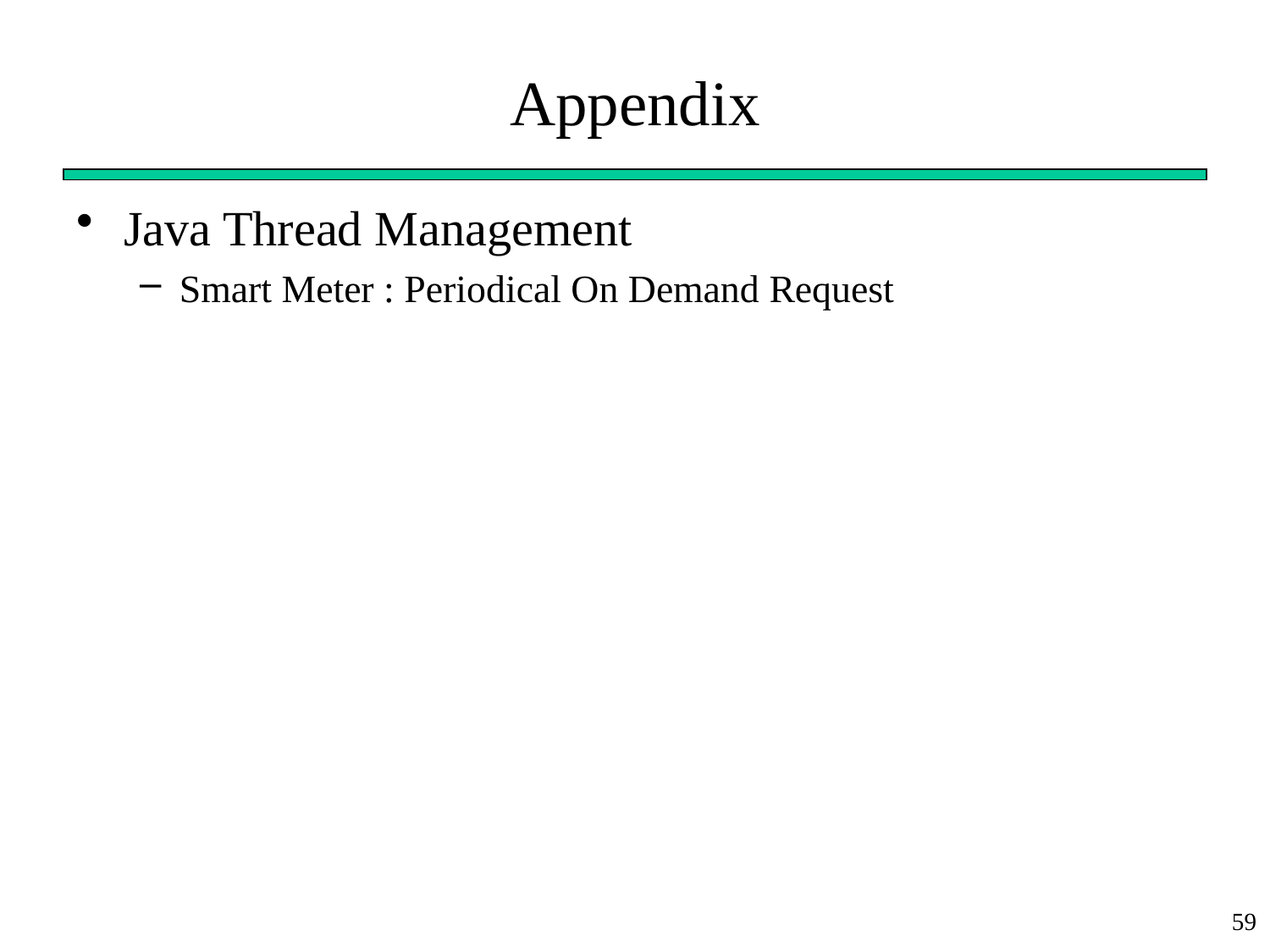

# Appendix
Java Thread Management
Smart Meter : Periodical On Demand Request
59